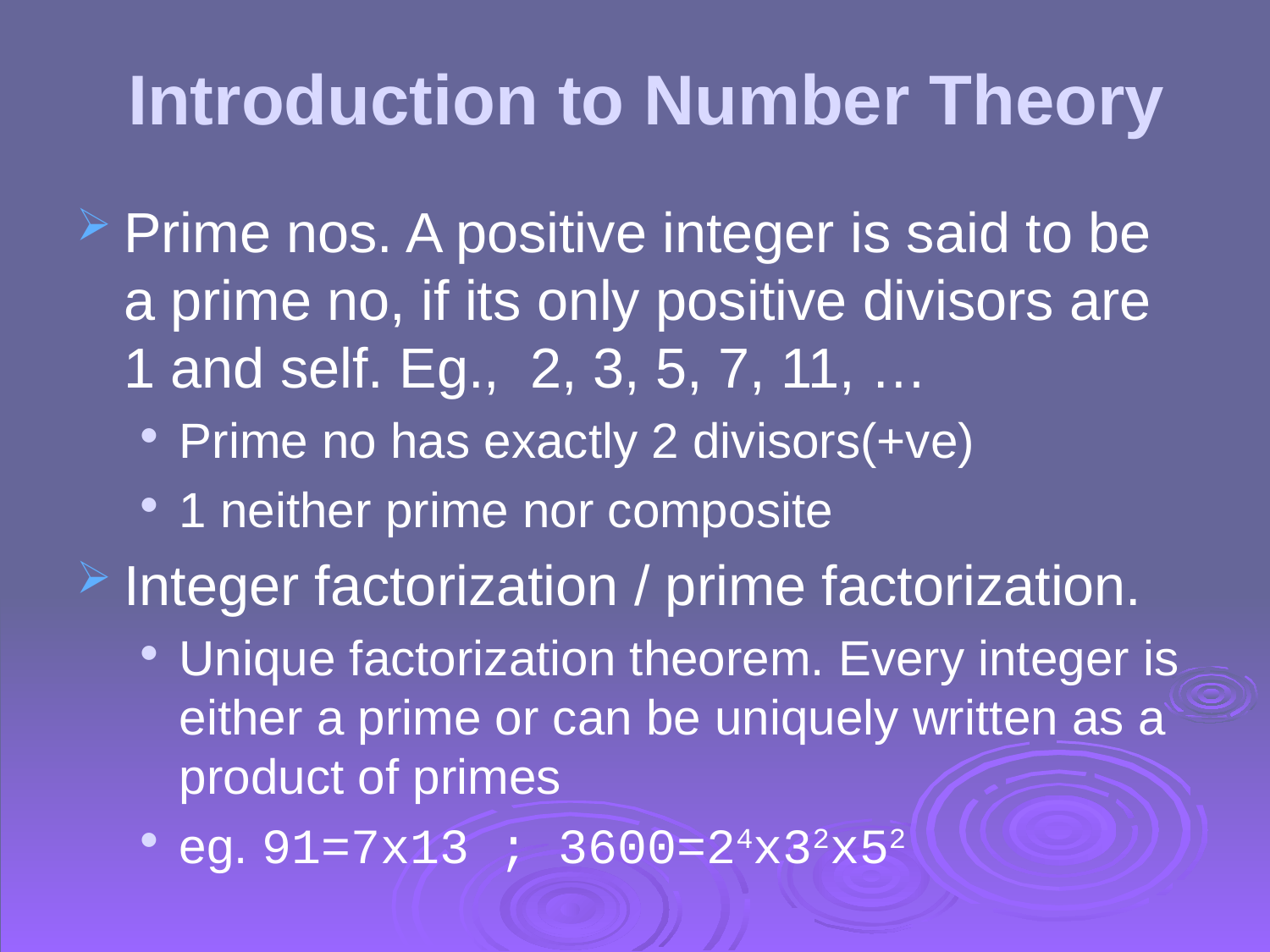

# Introduction to Number Theory
Prime nos. A positive integer is said to be a prime no, if its only positive divisors are  1 and self. Eg.,  2, 3, 5, 7, 11, …
Prime no has exactly 2 divisors(+ve)
1 neither prime nor composite
Integer factorization / prime factorization.
Unique factorization theorem. Every integer is either a prime or can be uniquely written as a product of primes
eg. 91=7x13 ; 3600=24x32x52